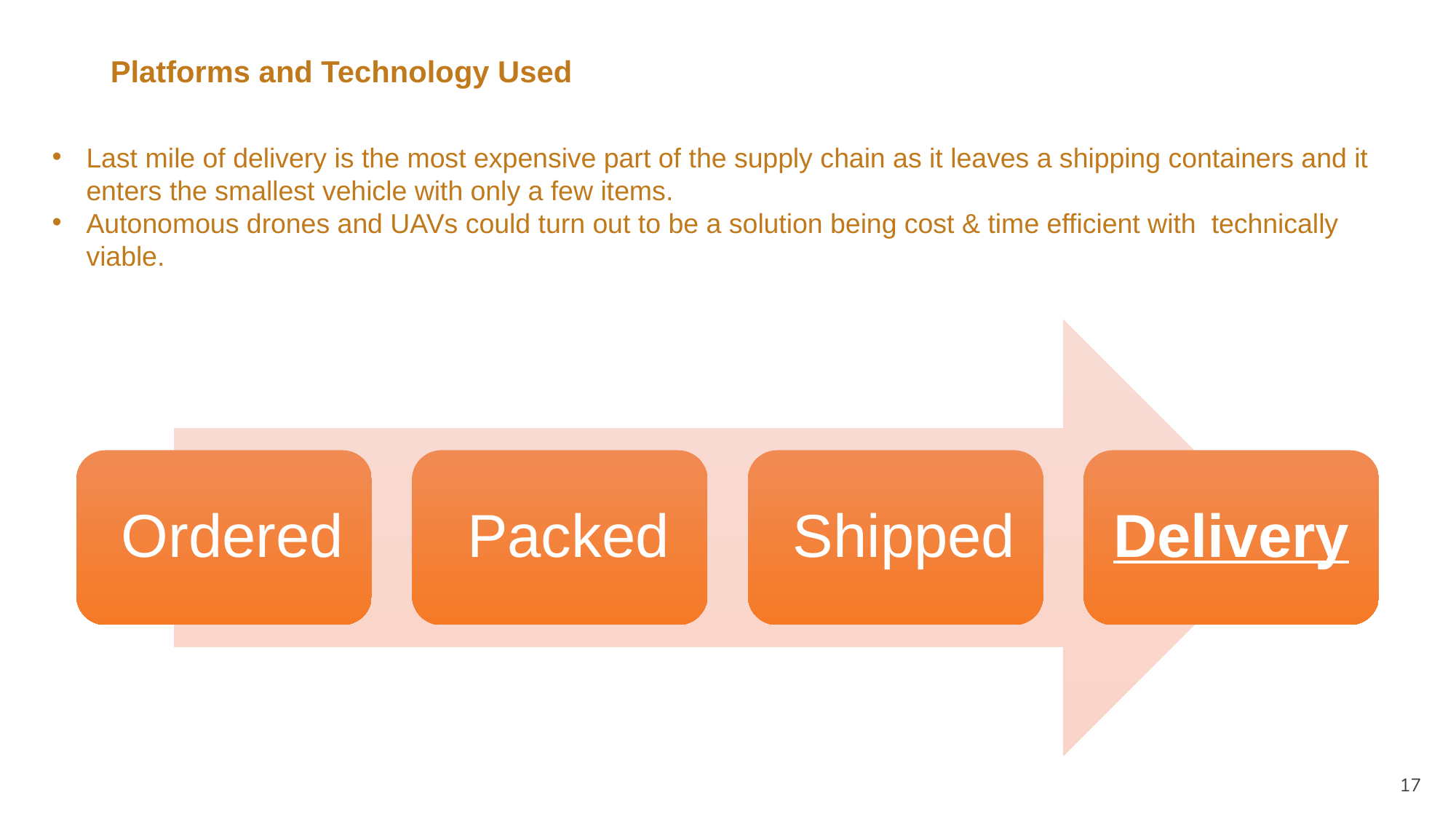

Platforms and Technology Used
Last mile of delivery is the most expensive part of the supply chain as it leaves a shipping containers and it enters the smallest vehicle with only a few items.
Autonomous drones and UAVs could turn out to be a solution being cost & time efficient with  technically viable.

 Ordered
 Packed
 Shipped
Delivery
17